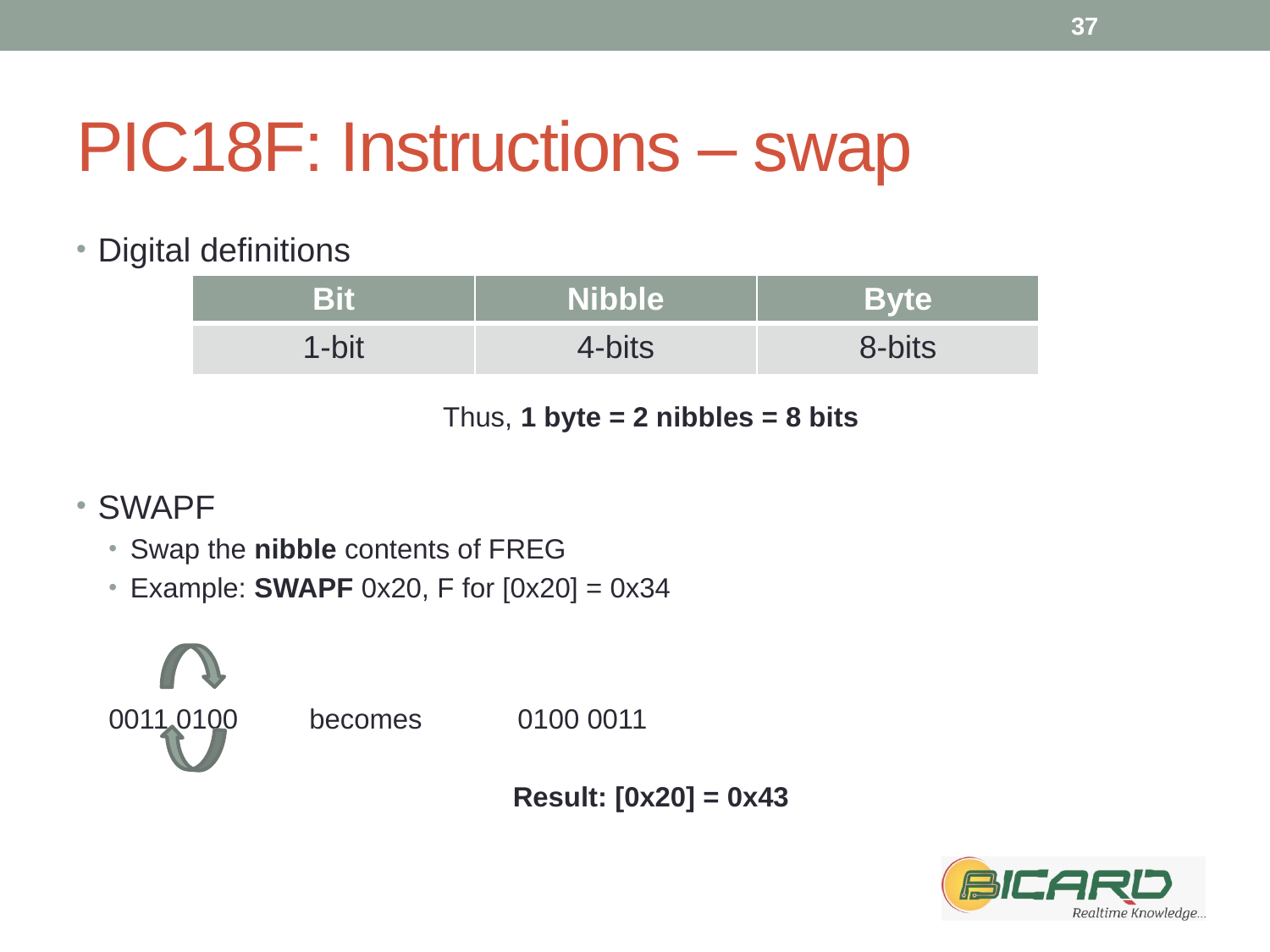

37
# PIC18F: Instructions – swap
Digital definitions

Thus, 1 byte = 2 nibbles = 8 bits

SWAPF
Swap the nibble contents of FREG
Example: SWAPF 0x20, F for [0x20] = 0x34

0011 0100		becomes   	 0100 0011

Result: [0x20] = 0x43

| Bit | Nibble | Byte |
| --- | --- | --- |
| 1-bit | 4-bits | 8-bits |